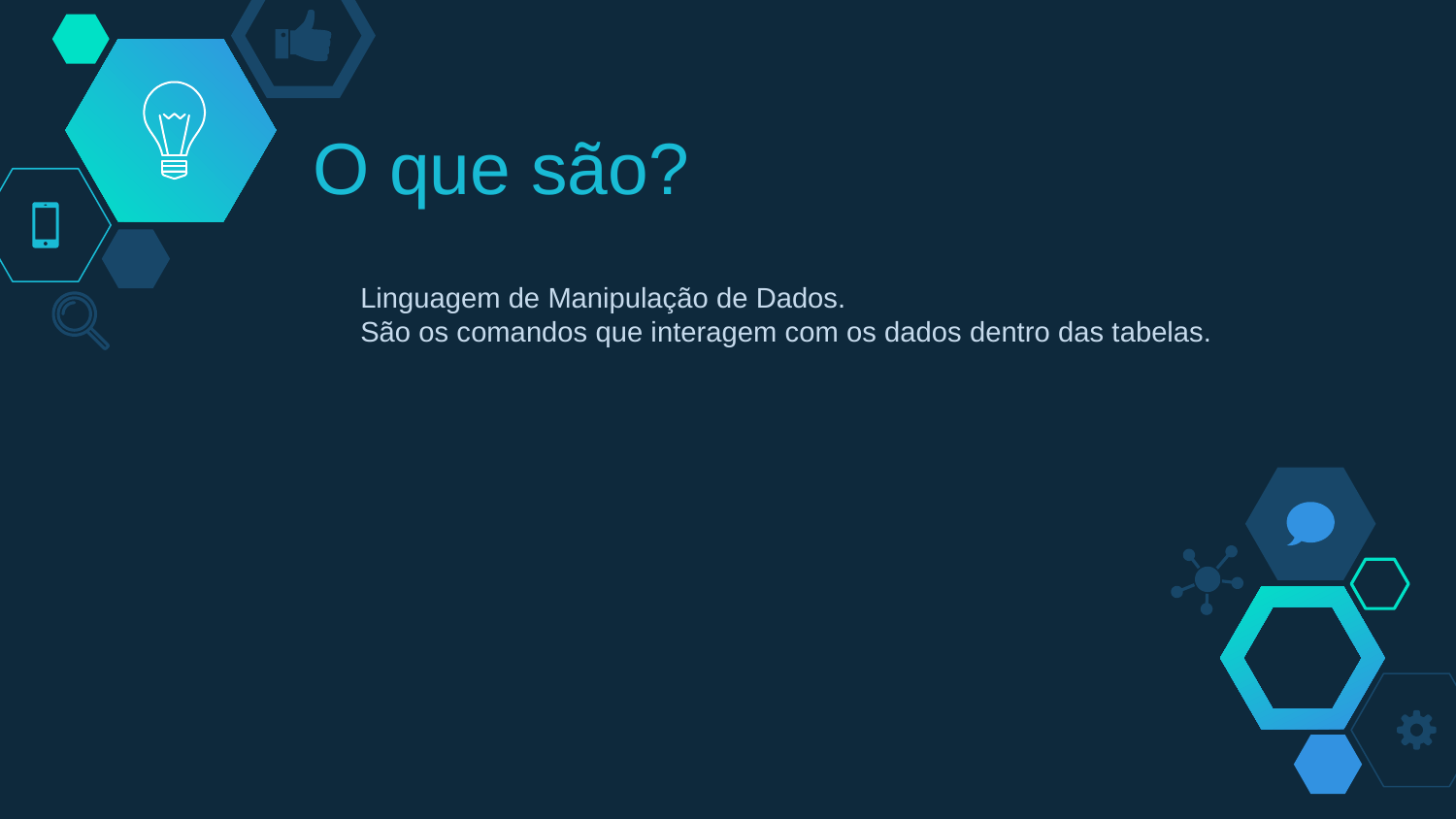

# O que são?

Linguagem de Manipulação de Dados.
São os comandos que interagem com os dados dentro das tabelas.